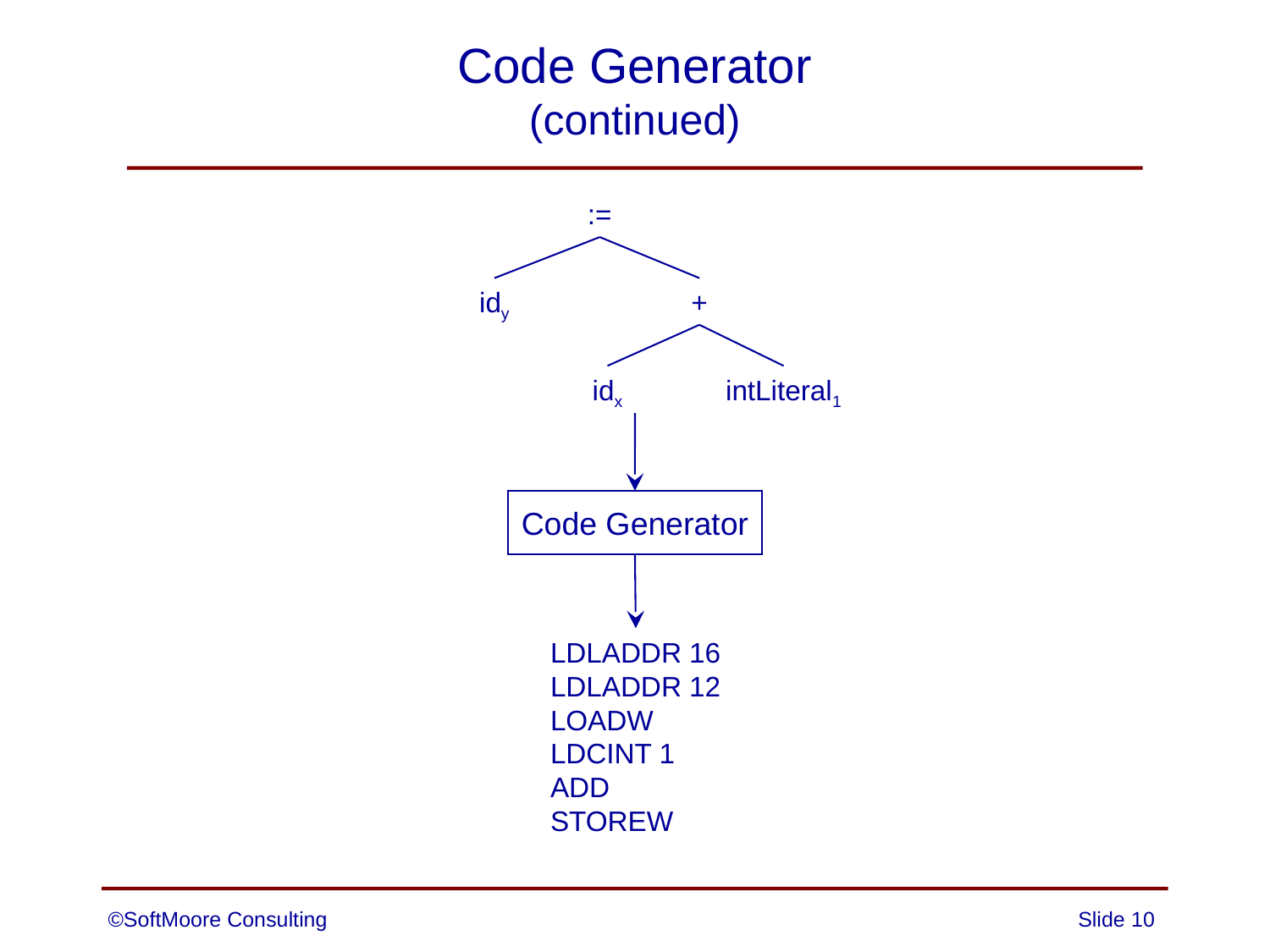

# Code Generator (continued)
:=
idy
+
idx
intLiteral1

Code Generator
LDLADDR 16
LDLADDR 12
LOADW
LDCINT 1
ADD
STOREW
©SoftMoore Consulting
Slide 10